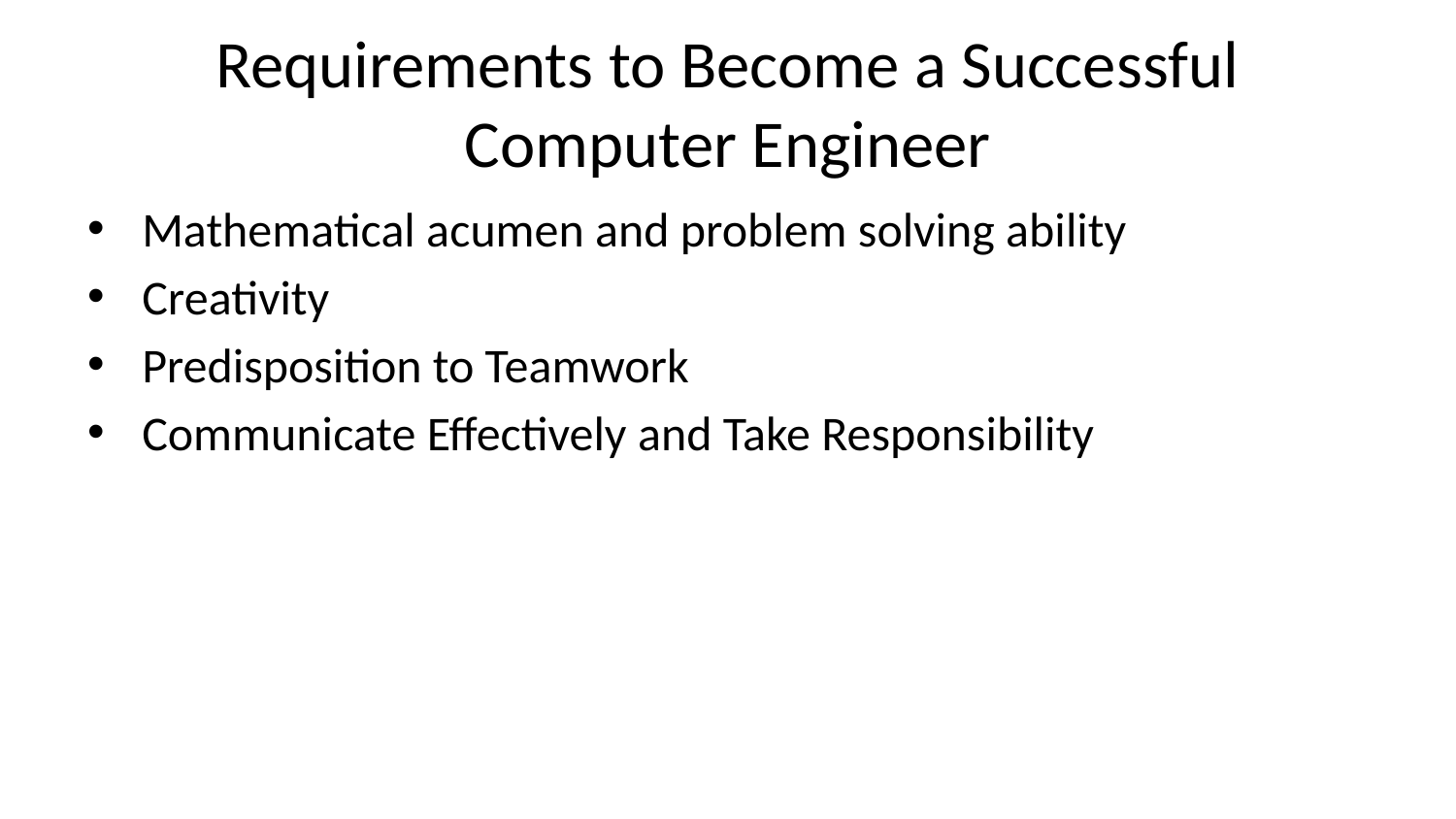

# Requirements to Become a Successful Computer Engineer
Mathematical acumen and problem solving ability
Creativity
Predisposition to Teamwork
Communicate Effectively and Take Responsibility